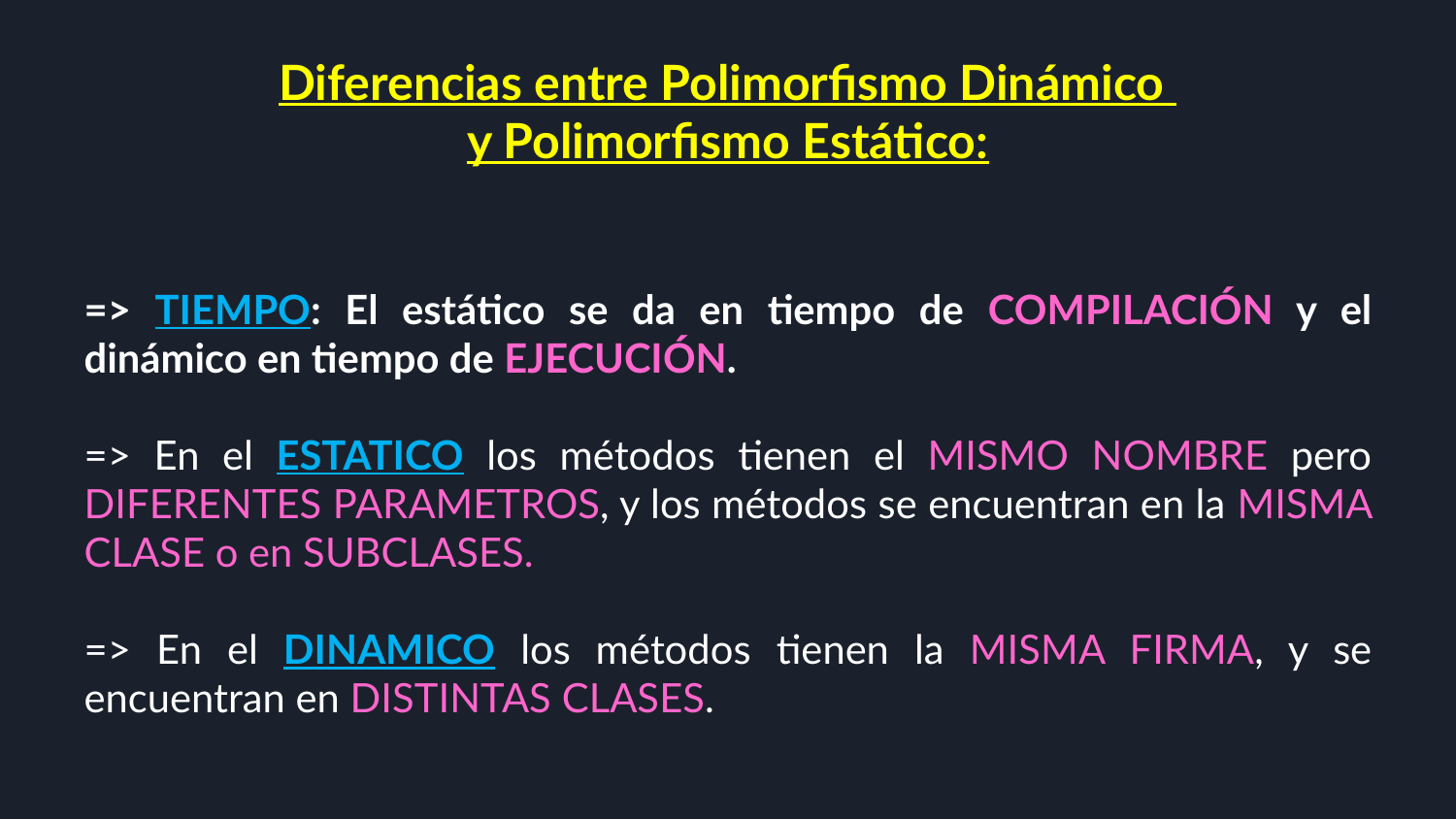

Diferencias entre Polimorfismo Dinámico
y Polimorfismo Estático:

=> TIEMPO: El estático se da en tiempo de COMPILACIÓN y el dinámico en tiempo de EJECUCIÓN.

=> En el ESTATICO los métodos tienen el MISMO NOMBRE pero DIFERENTES PARAMETROS, y los métodos se encuentran en la MISMA CLASE o en SUBCLASES.

=> En el DINAMICO los métodos tienen la MISMA FIRMA, y se encuentran en DISTINTAS CLASES.